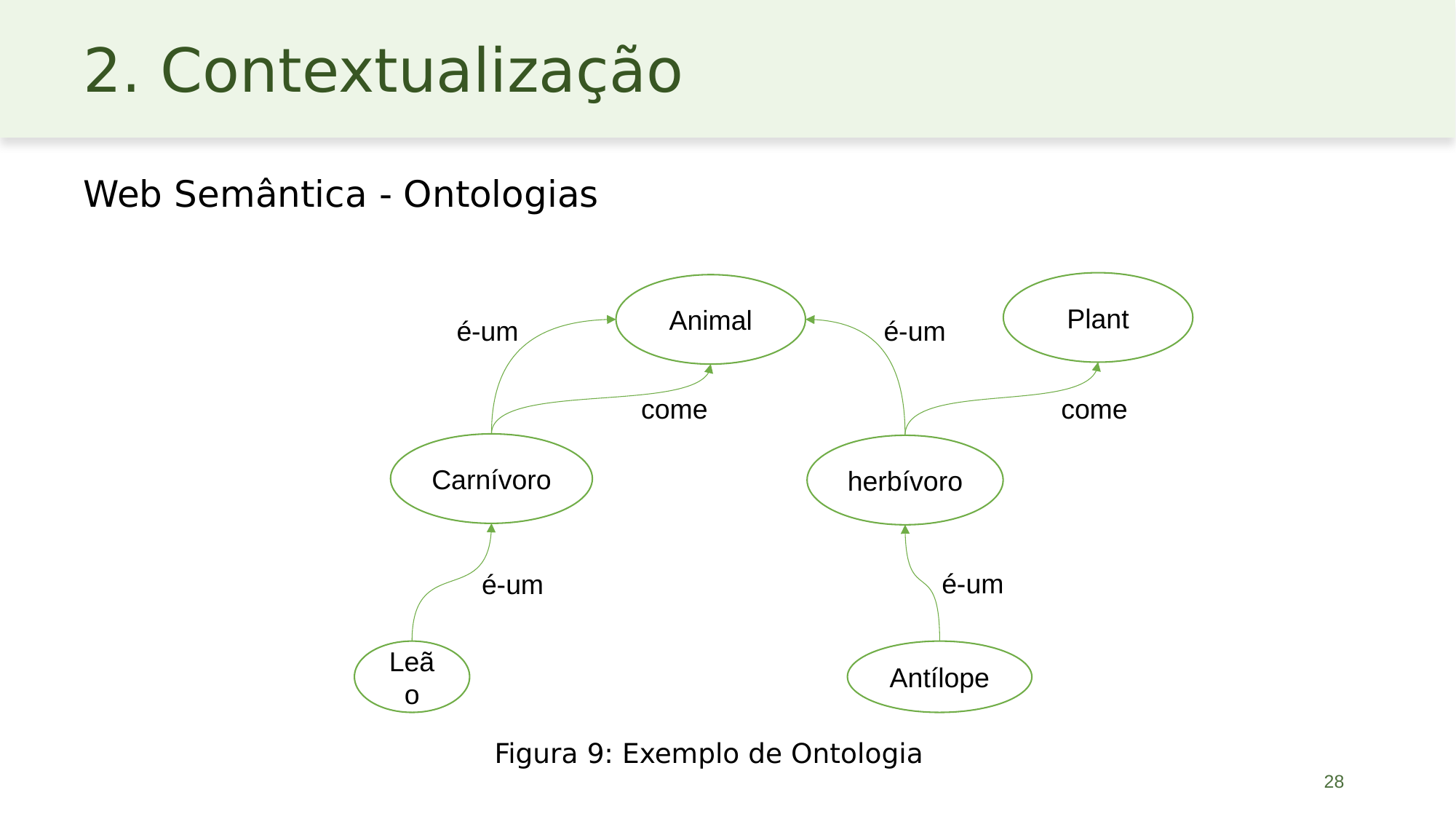

# 2. Contextualização
Web Semântica - Ontologias
Plant
Animal
é-um
é-um
come
come
Carnívoro
herbívoro
é-um
é-um
Leão
Antílope
Figura 9: Exemplo de Ontologia
28